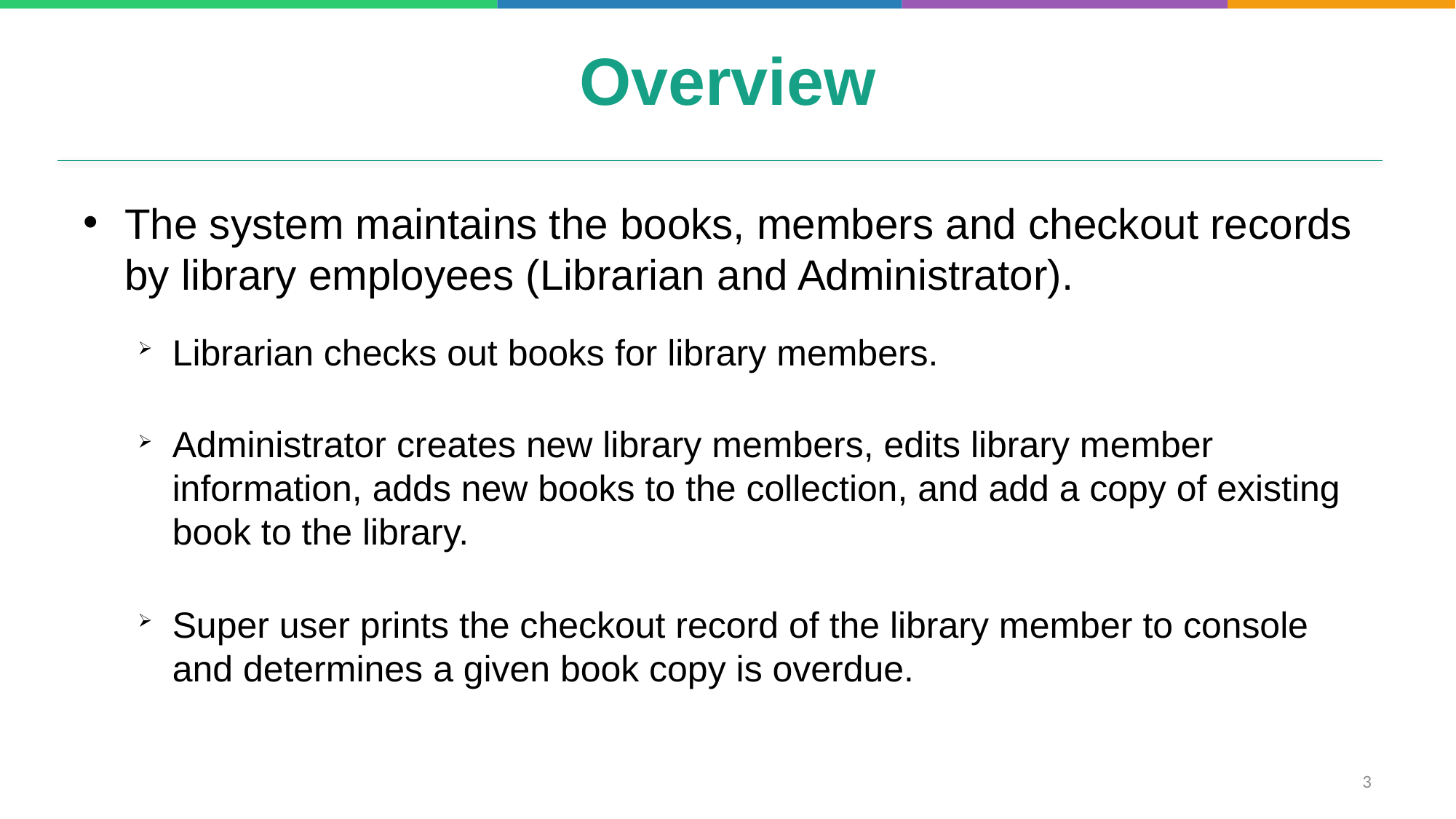

# Overview
The system maintains the books, members and checkout records by library employees (Librarian and Administrator).

Librarian checks out books for library members.

Administrator creates new library members, edits library member information, adds new books to the collection, and add a copy of existing book to the library.

Super user prints the checkout record of the library member to console and determines a given book copy is overdue.

3